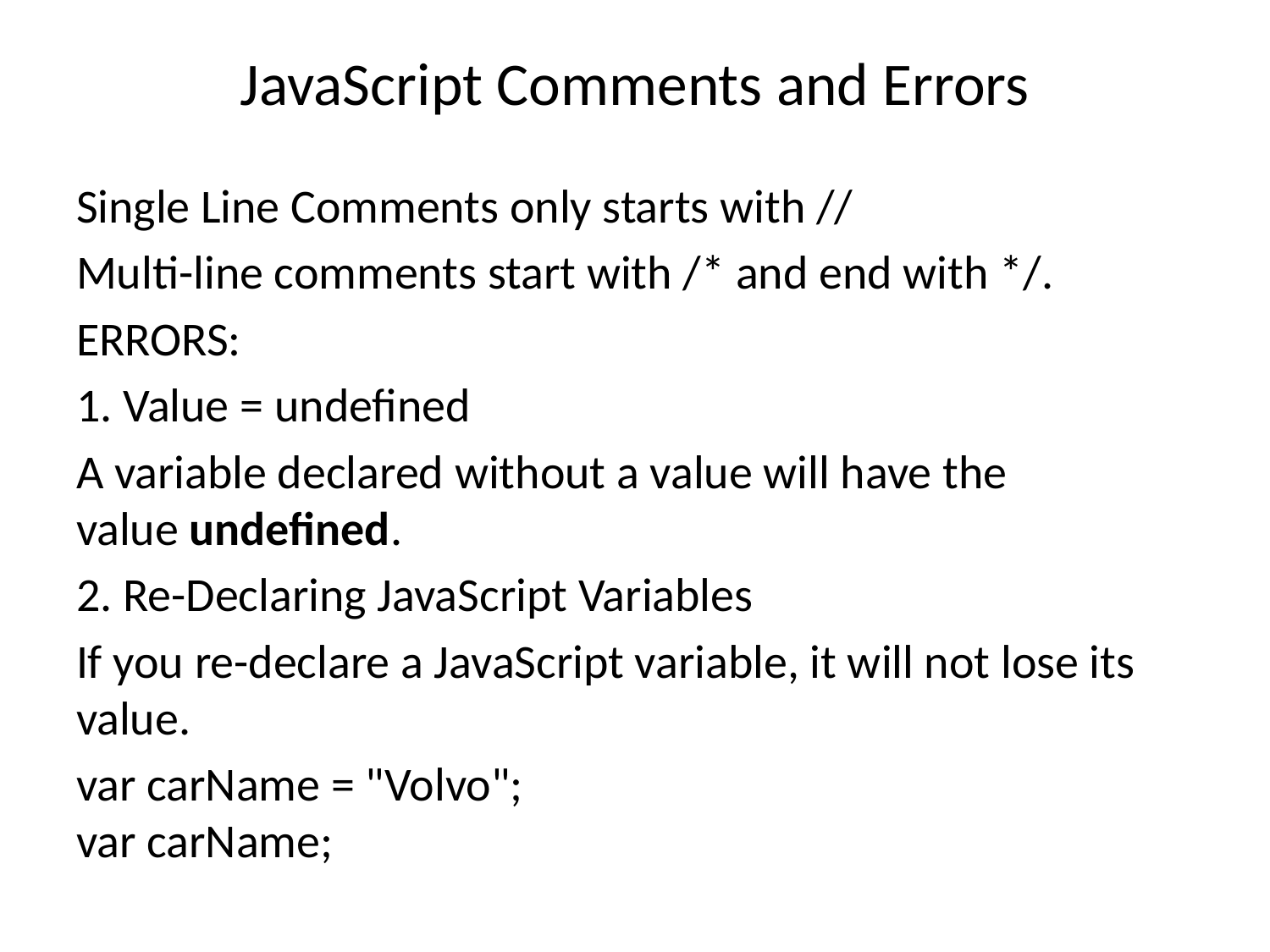

# JavaScript Comments and Errors
Single Line Comments only starts with //
Multi-line comments start with /* and end with */.
ERRORS:
1. Value = undefined
A variable declared without a value will have the value undefined.
2. Re-Declaring JavaScript Variables
If you re-declare a JavaScript variable, it will not lose its value.
var carName = "Volvo";
var carName;